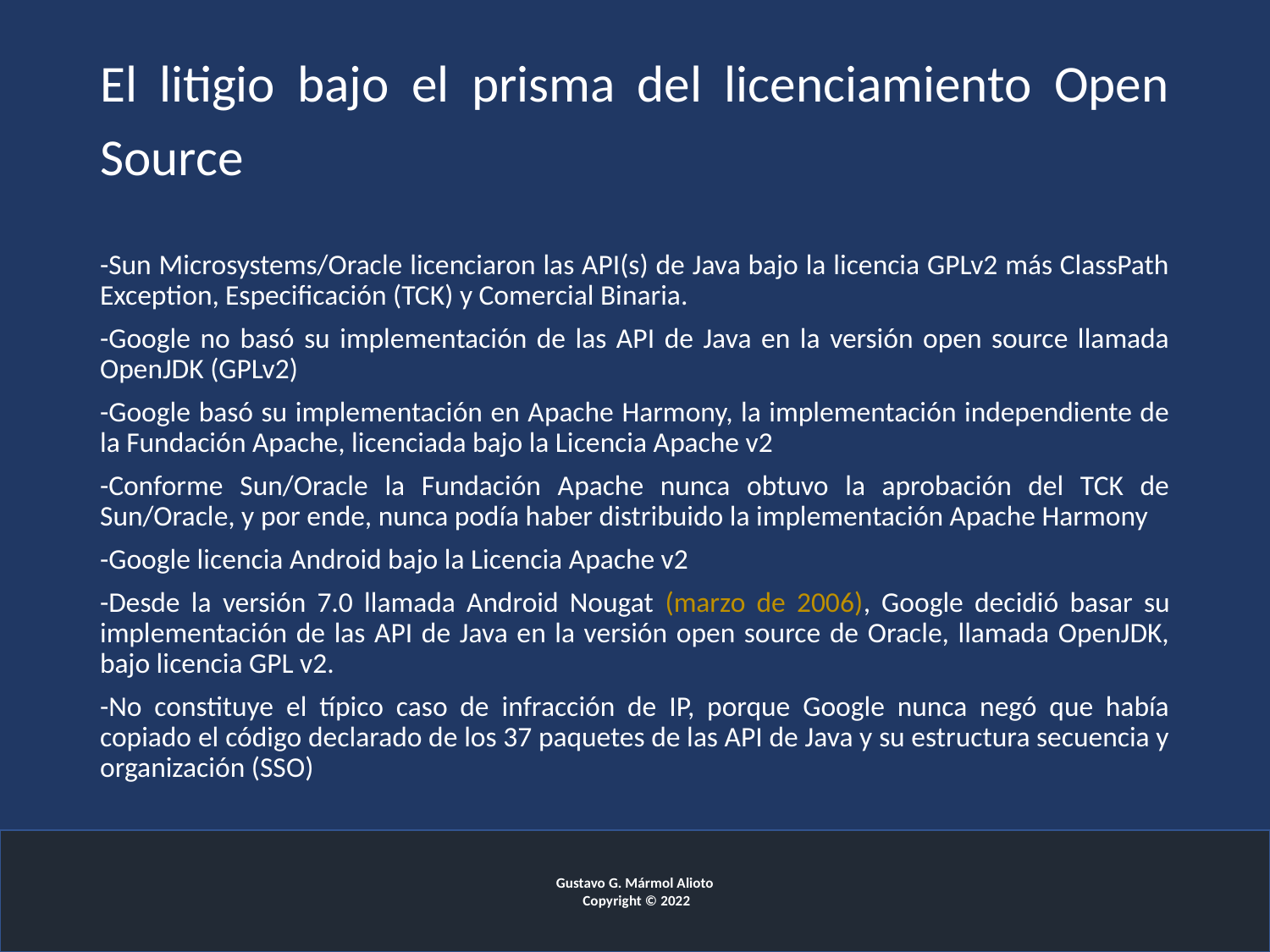

# El litigio bajo el prisma del licenciamiento Open Source

-Sun Microsystems/Oracle licenciaron las API(s) de Java bajo la licencia GPLv2 más ClassPath Exception, Especificación (TCK) y Comercial Binaria.
-Google no basó su implementación de las API de Java en la versión open source llamada OpenJDK (GPLv2)
-Google basó su implementación en Apache Harmony, la implementación independiente de la Fundación Apache, licenciada bajo la Licencia Apache v2
-Conforme Sun/Oracle la Fundación Apache nunca obtuvo la aprobación del TCK de Sun/Oracle, y por ende, nunca podía haber distribuido la implementación Apache Harmony
-Google licencia Android bajo la Licencia Apache v2
-Desde la versión 7.0 llamada Android Nougat (marzo de 2006), Google decidió basar su implementación de las API de Java en la versión open source de Oracle, llamada OpenJDK, bajo licencia GPL v2.
-No constituye el típico caso de infracción de IP, porque Google nunca negó que había copiado el código declarado de los 37 paquetes de las API de Java y su estructura secuencia y organización (SSO)

Gustavo G. Mármol Alioto
 Copyright © 2022